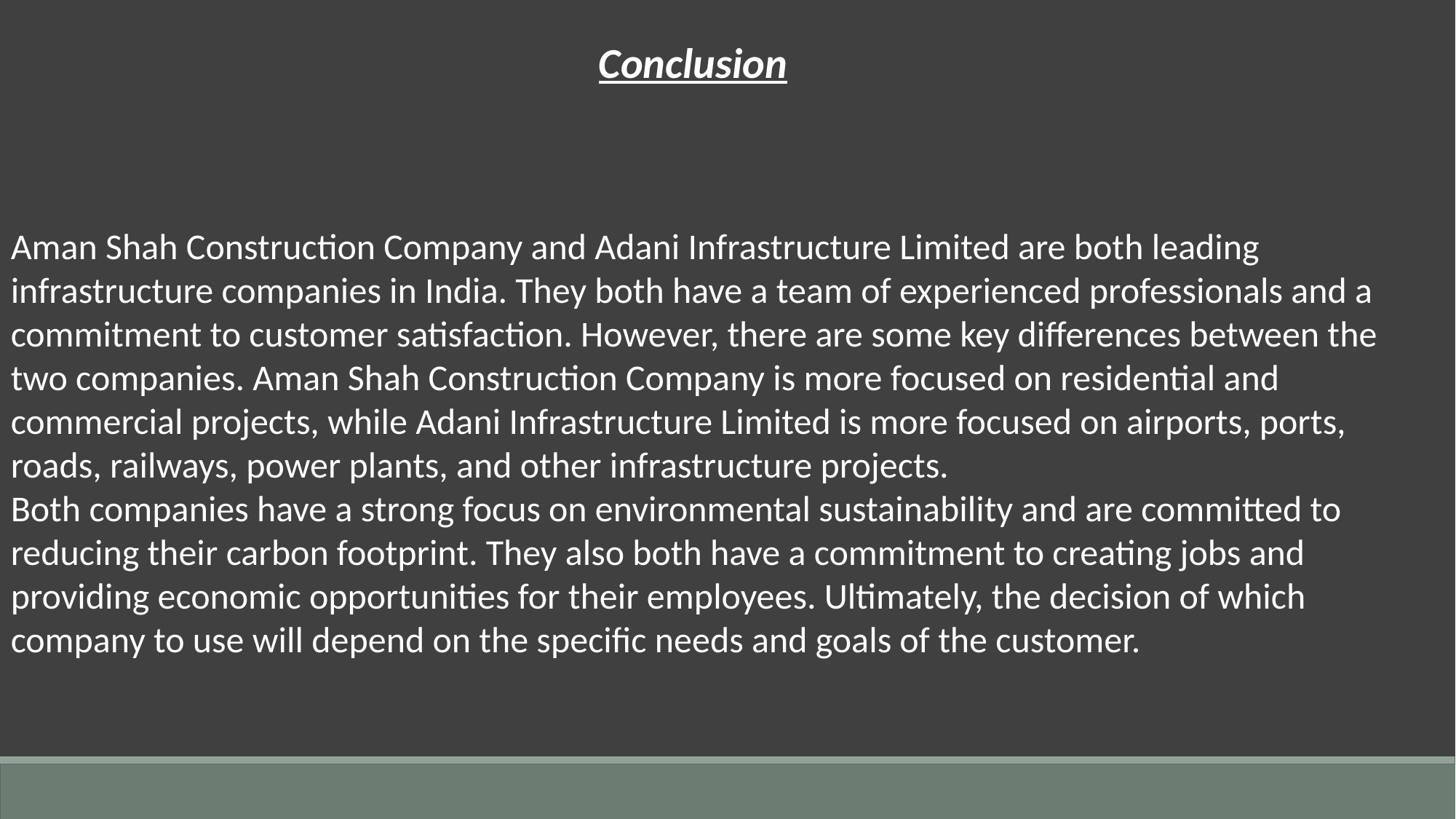

Conclusion
Aman Shah Construction Company and Adani Infrastructure Limited are both leading infrastructure companies in India. They both have a team of experienced professionals and a commitment to customer satisfaction. However, there are some key differences between the two companies. Aman Shah Construction Company is more focused on residential and commercial projects, while Adani Infrastructure Limited is more focused on airports, ports, roads, railways, power plants, and other infrastructure projects.
Both companies have a strong focus on environmental sustainability and are committed to reducing their carbon footprint. They also both have a commitment to creating jobs and providing economic opportunities for their employees. Ultimately, the decision of which company to use will depend on the specific needs and goals of the customer.